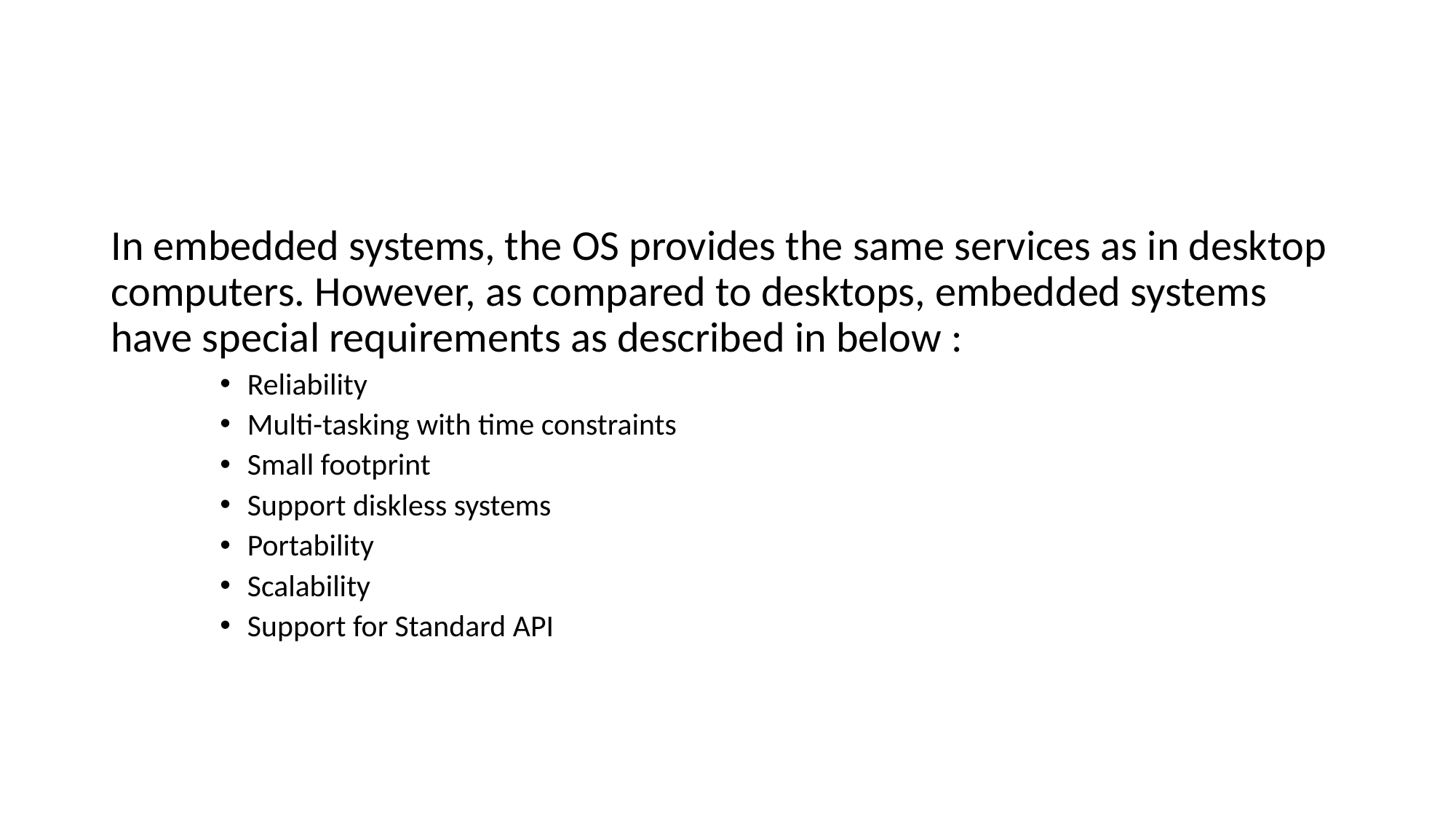

#
In embedded systems, the OS provides the same services as in desktop computers. However, as compared to desktops, embedded systems have special requirements as described in below :
Reliability
Multi-tasking with time constraints
Small footprint
Support diskless systems
Portability
Scalability
Support for Standard API